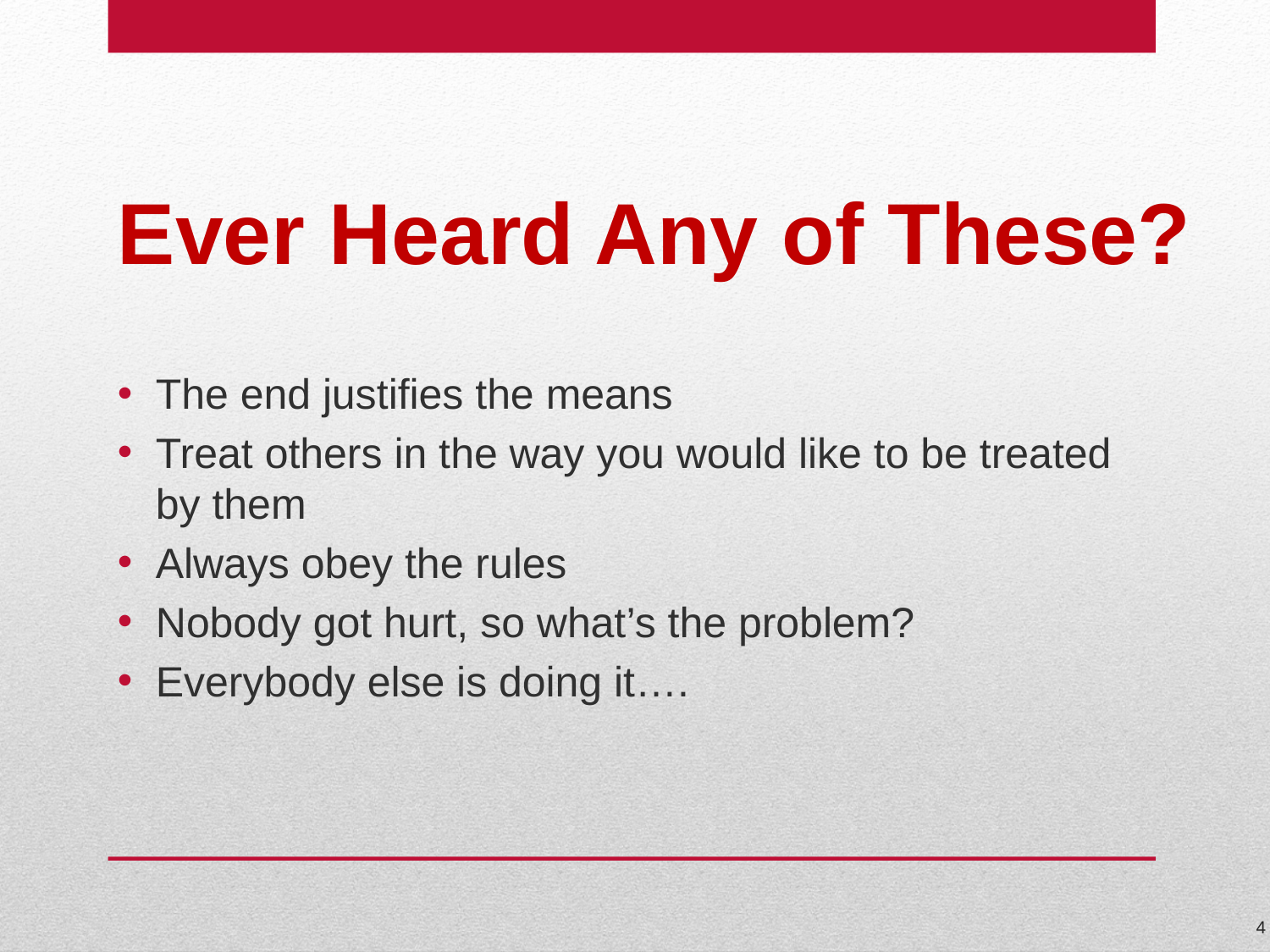

# Ever Heard Any of These?
The end justifies the means
Treat others in the way you would like to be treated by them
Always obey the rules
Nobody got hurt, so what’s the problem?
Everybody else is doing it….

4